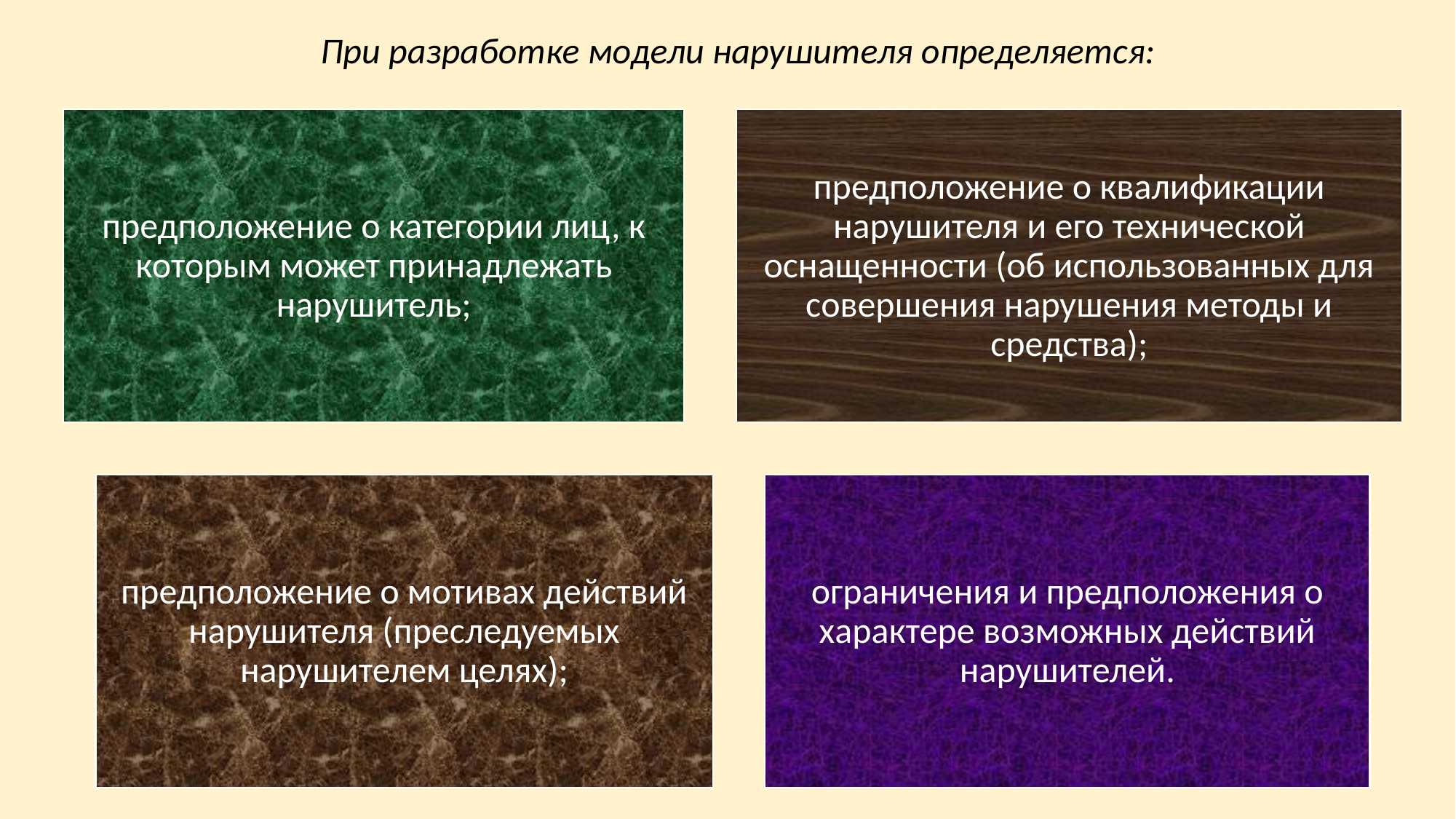

# При разработке модели нарушителя определяется:
предположение о категории лиц, к которым может принадлежать нарушитель;
предположение о квалификации нарушителя и его технической оснащенности (об использованных для совершения нарушения методы и средства);
предположение о мотивах действий нарушителя (преследуемых нарушителем целях);
ограничения и предположения о характере возможных действий нарушителей.